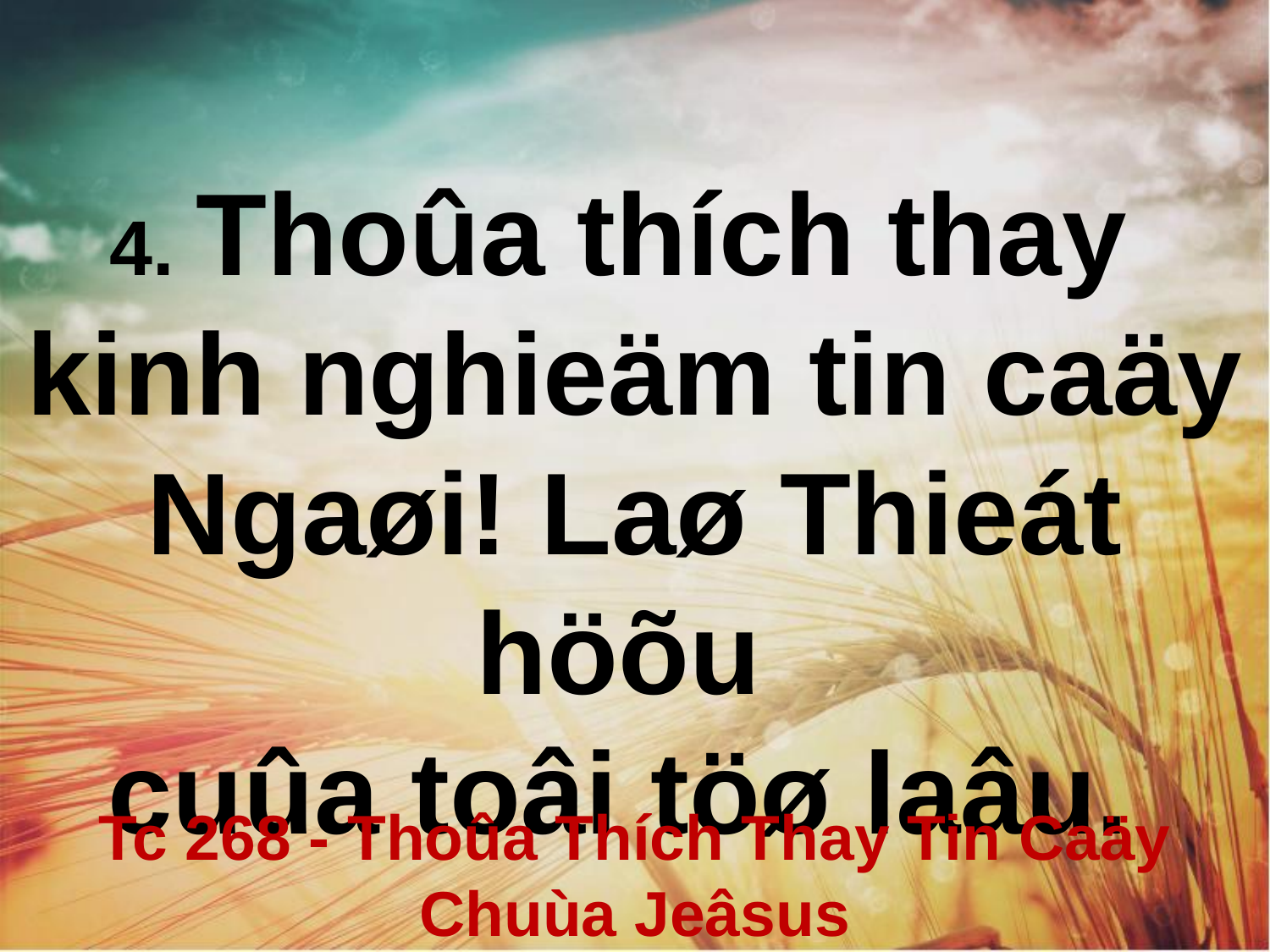

4. Thoûa thích thay
kinh nghieäm tin caäy Ngaøi! Laø Thieát höõu
cuûa toâi töø laâu.
Tc 268 - Thoûa Thích Thay Tin Caäy Chuùa Jeâsus